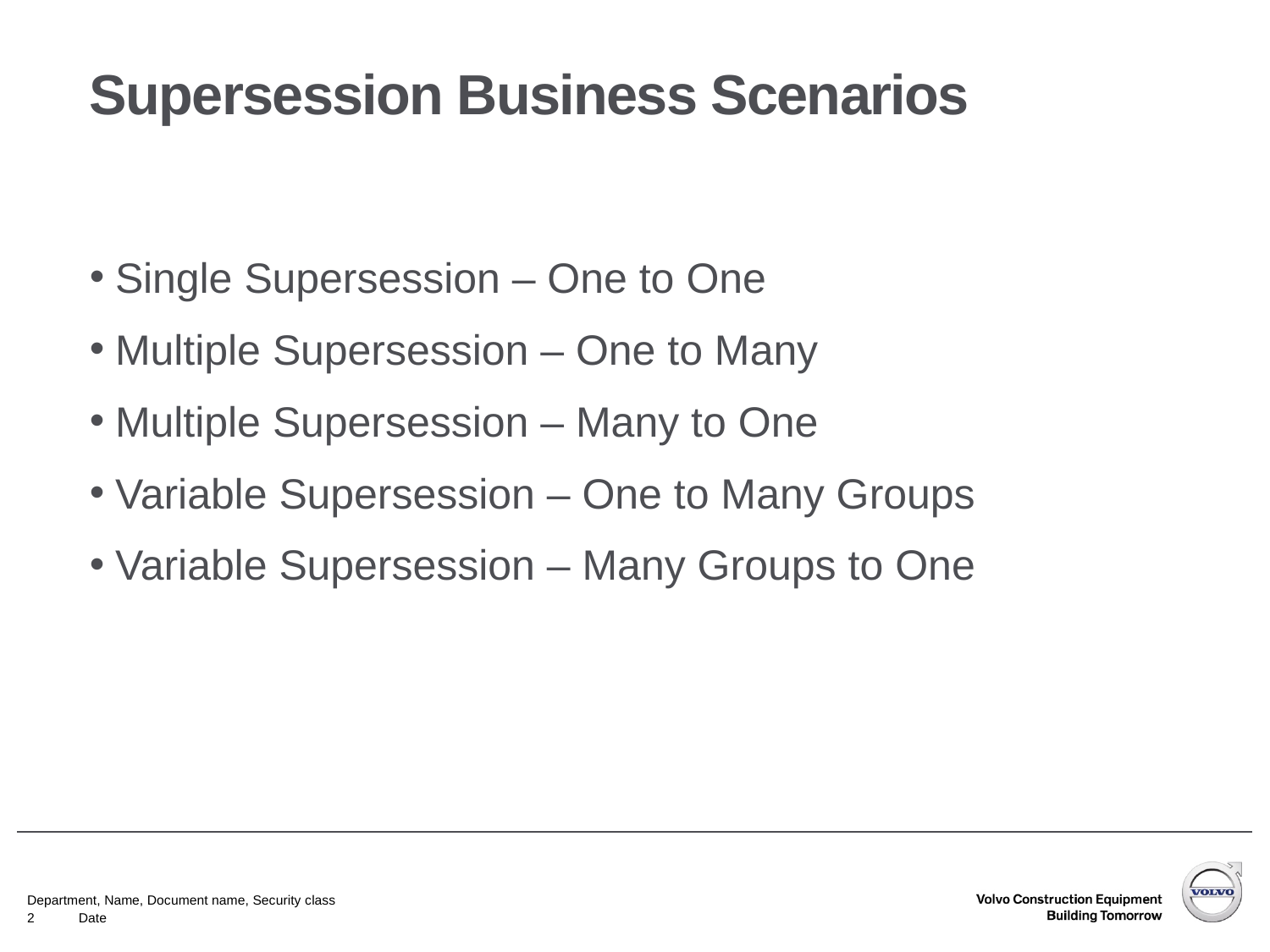

# Supersession Business Scenarios
Single Supersession – One to One
Multiple Supersession – One to Many
Multiple Supersession – Many to One
Variable Supersession – One to Many Groups
Variable Supersession – Many Groups to One
Department, Name, Document name, Security class
2
Date